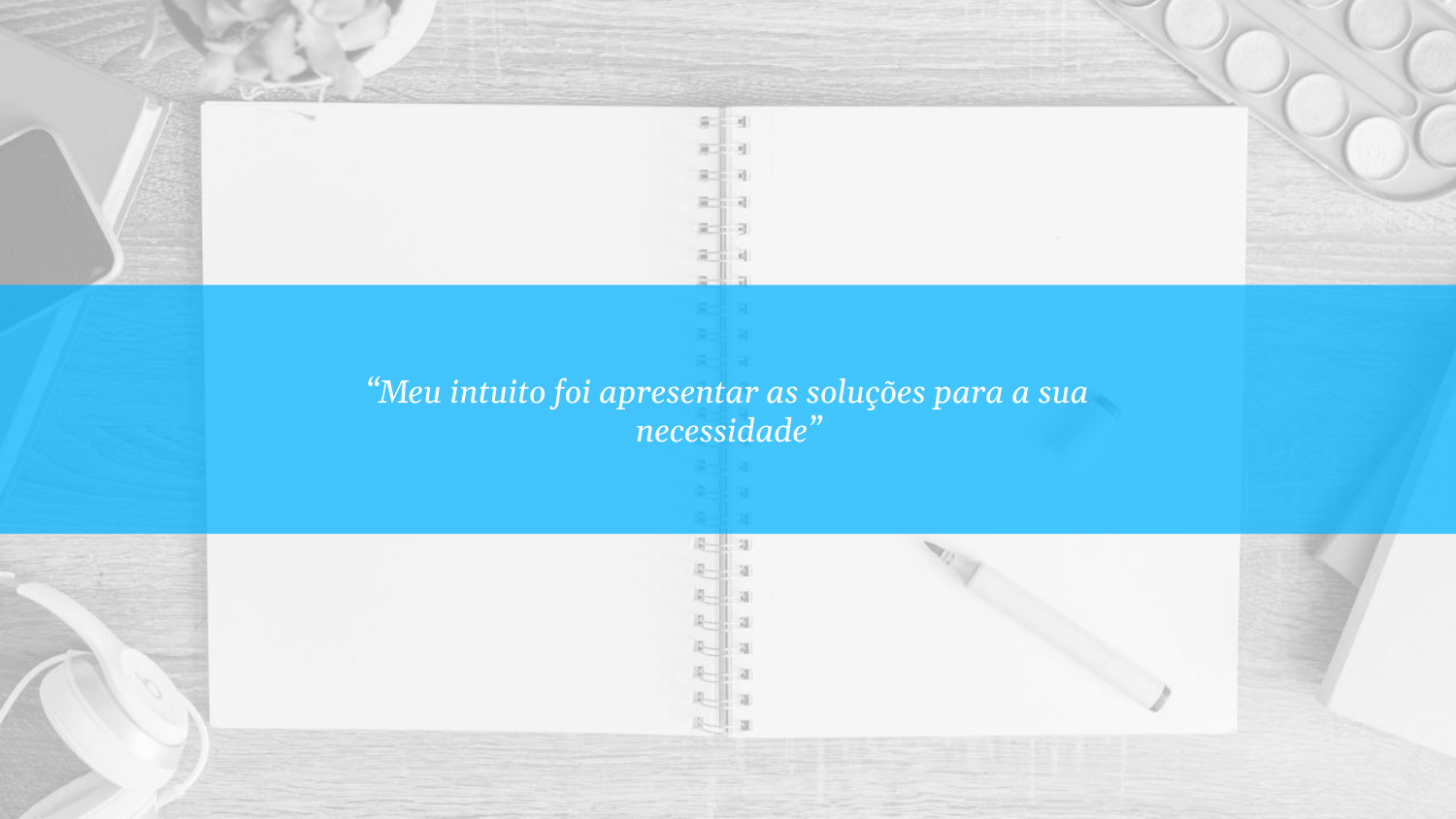

“Meu intuito foi apresentar as soluções para a sua necessidade”